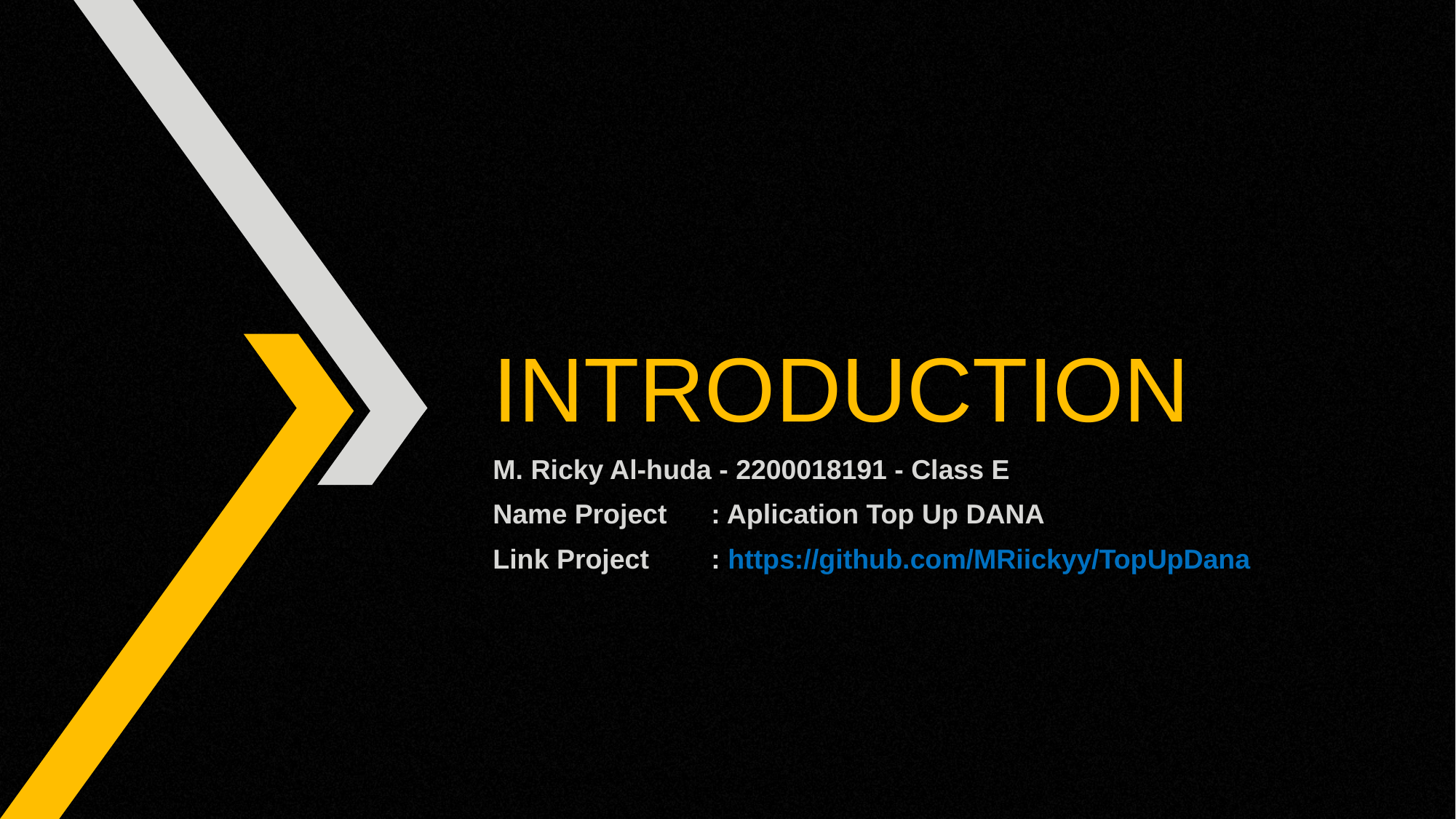

# INTRODUCTION
M. Ricky Al-huda - 2200018191 - Class E
Name Project 	: Aplication Top Up DANA
Link Project	: https://github.com/MRiickyy/TopUpDana